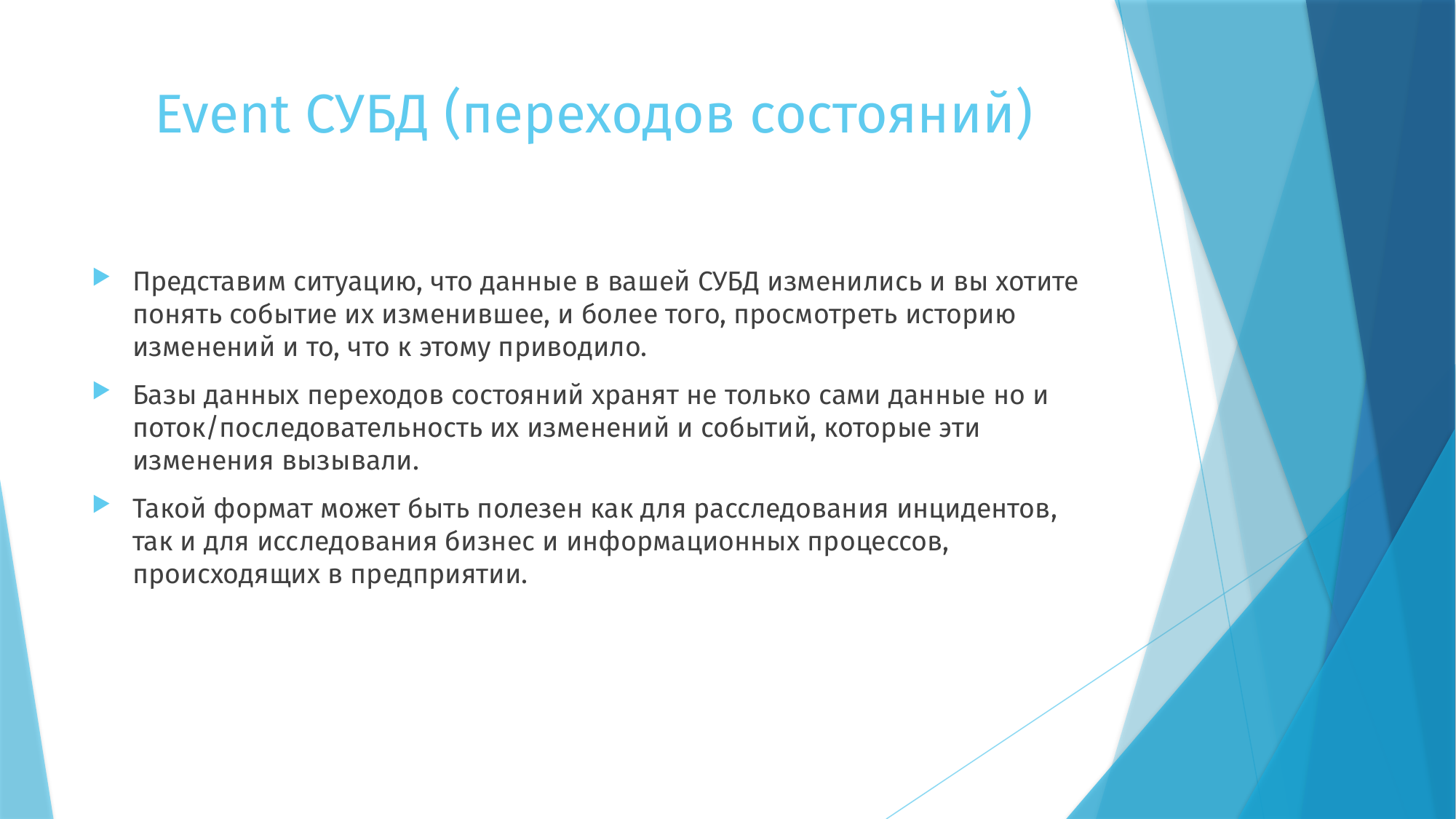

# Event СУБД (переходов состояний)
Представим ситуацию, что данные в вашей СУБД изменились и вы хотите понять событие их изменившее, и более того, просмотреть историю изменений и то, что к этому приводило.
Базы данных переходов состояний хранят не только сами данные но и поток/последовательность их изменений и событий, которые эти изменения вызывали.
Такой формат может быть полезен как для расследования инцидентов, так и для исследования бизнес и информационных процессов, происходящих в предприятии.